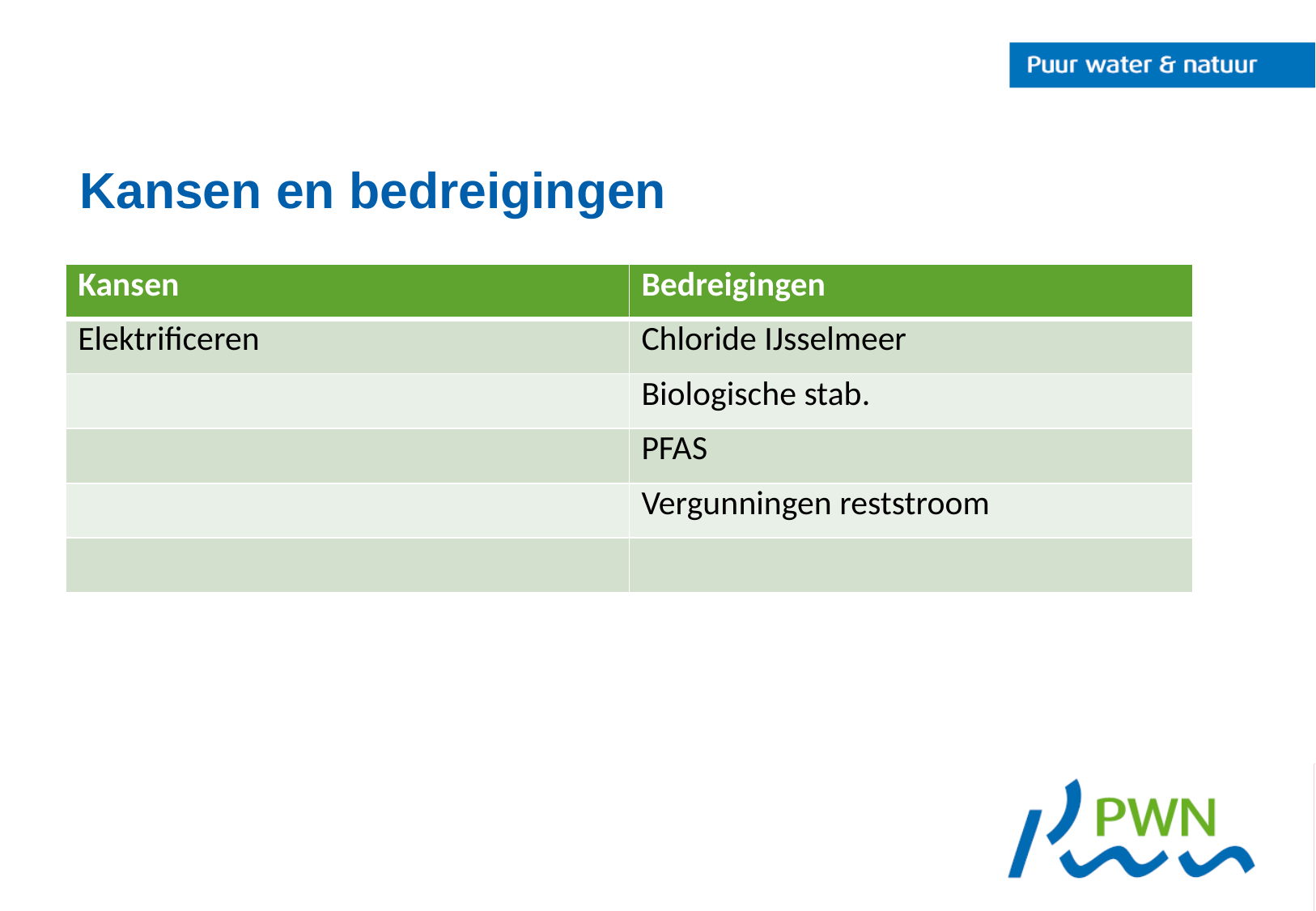

# Kansen en bedreigingen
| Kansen | Bedreigingen |
| --- | --- |
| Elektrificeren | Chloride IJsselmeer |
|  | Biologische stab. |
|  | PFAS |
|  | Vergunningen reststroom |
|  |  |